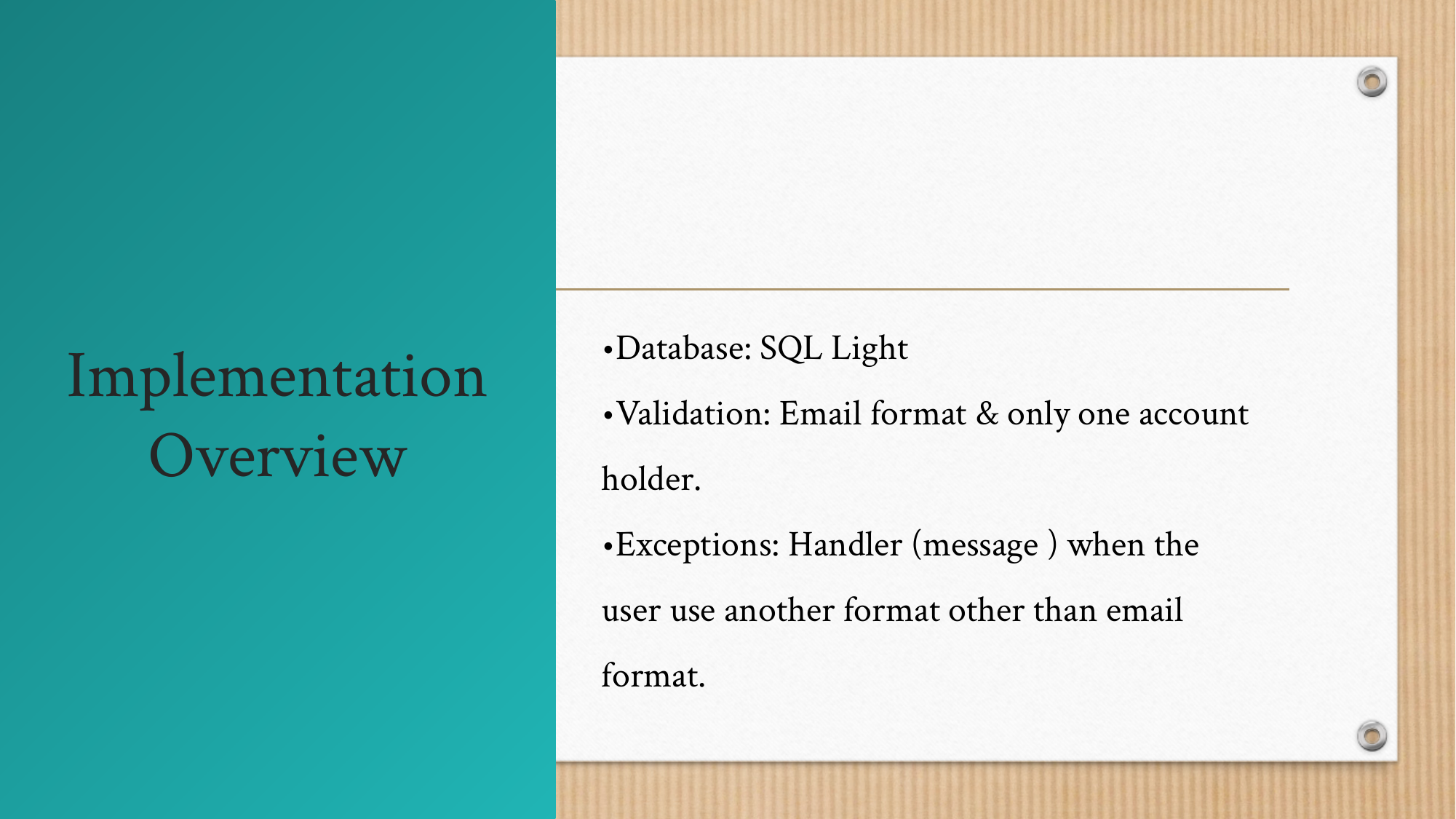

# Implementation Overview
•Database: SQL Light 
•Validation: Email format & only one account holder.
•Exceptions: Handler (message ) when the user use another format other than email format.